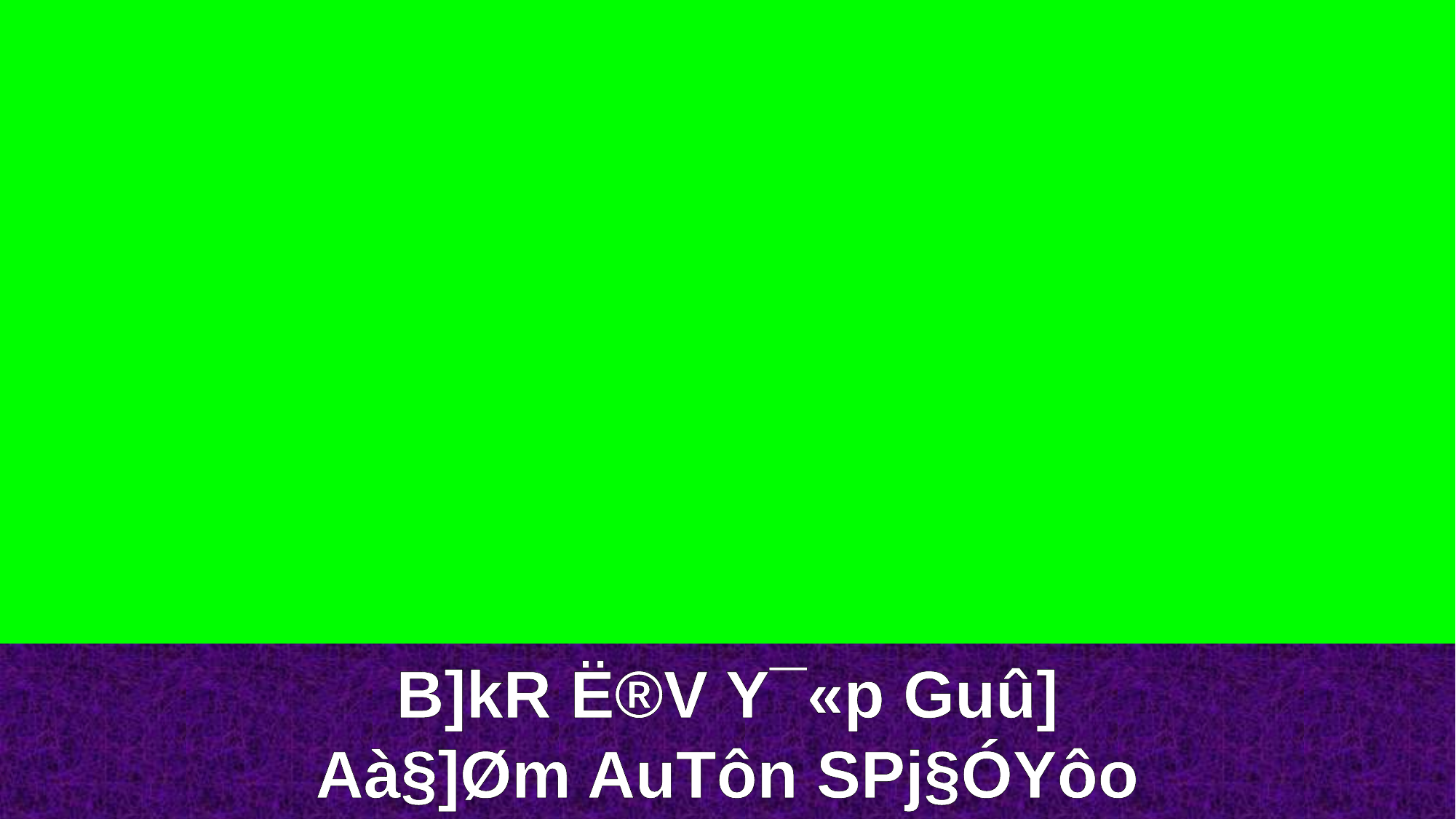

B]kR Ë®V Y¯«p Guû]
Aà§]Øm AuTôn SPj§ÓYôo